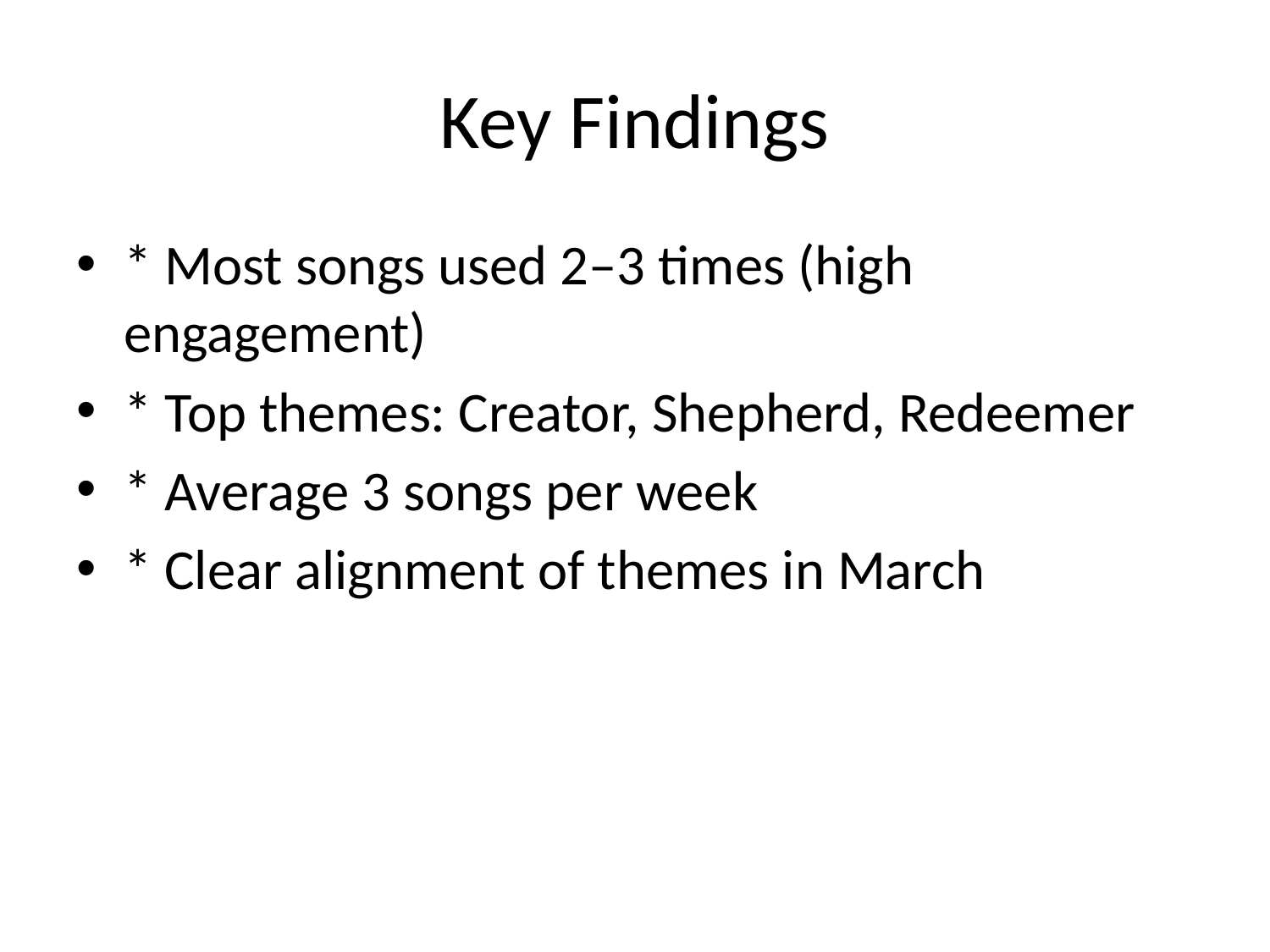

# Key Findings
* Most songs used 2–3 times (high engagement)
* Top themes: Creator, Shepherd, Redeemer
* Average 3 songs per week
* Clear alignment of themes in March